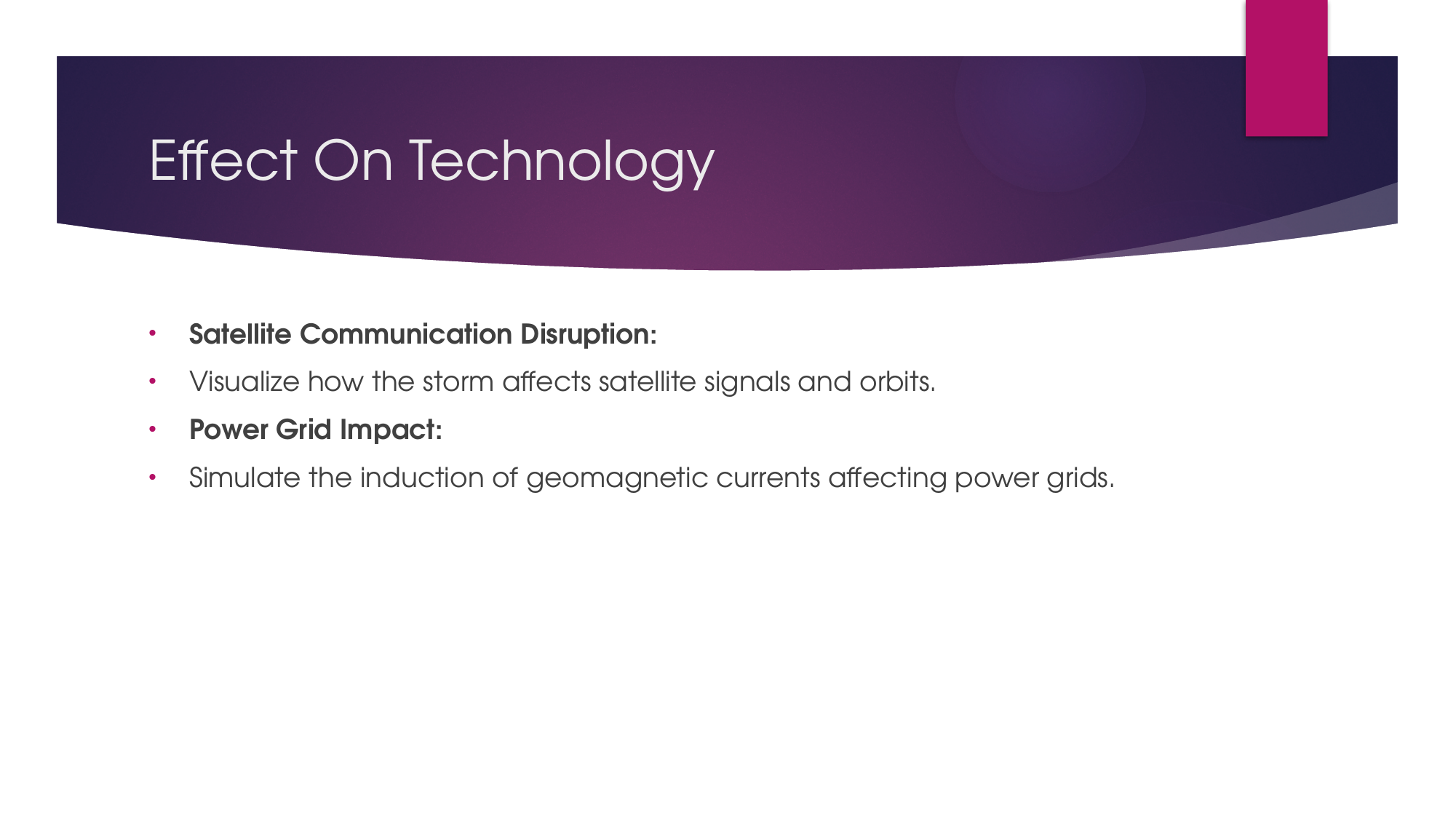

# Effect On Technology
Satellite Communication Disruption:
Visualize how the storm affects satellite signals and orbits.
Power Grid Impact:
Simulate the induction of geomagnetic currents affecting power grids.